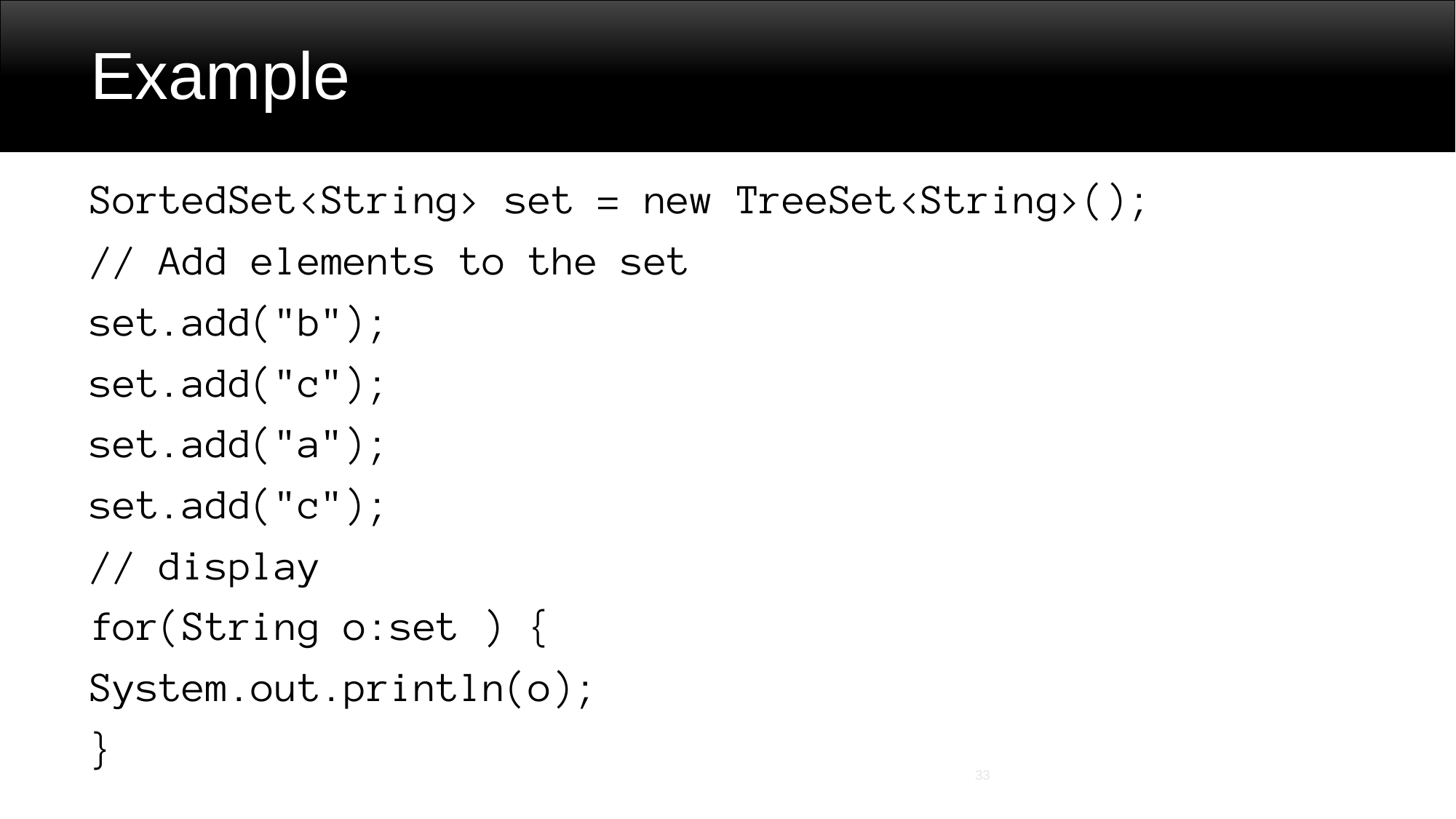

# Example
SortedSet<String> set = new TreeSet<String>();
// Add elements to the set
set.add("b");
set.add("c");
set.add("a");
set.add("c");
// display
for(String o:set ) {
System.out.println(o);
}

33